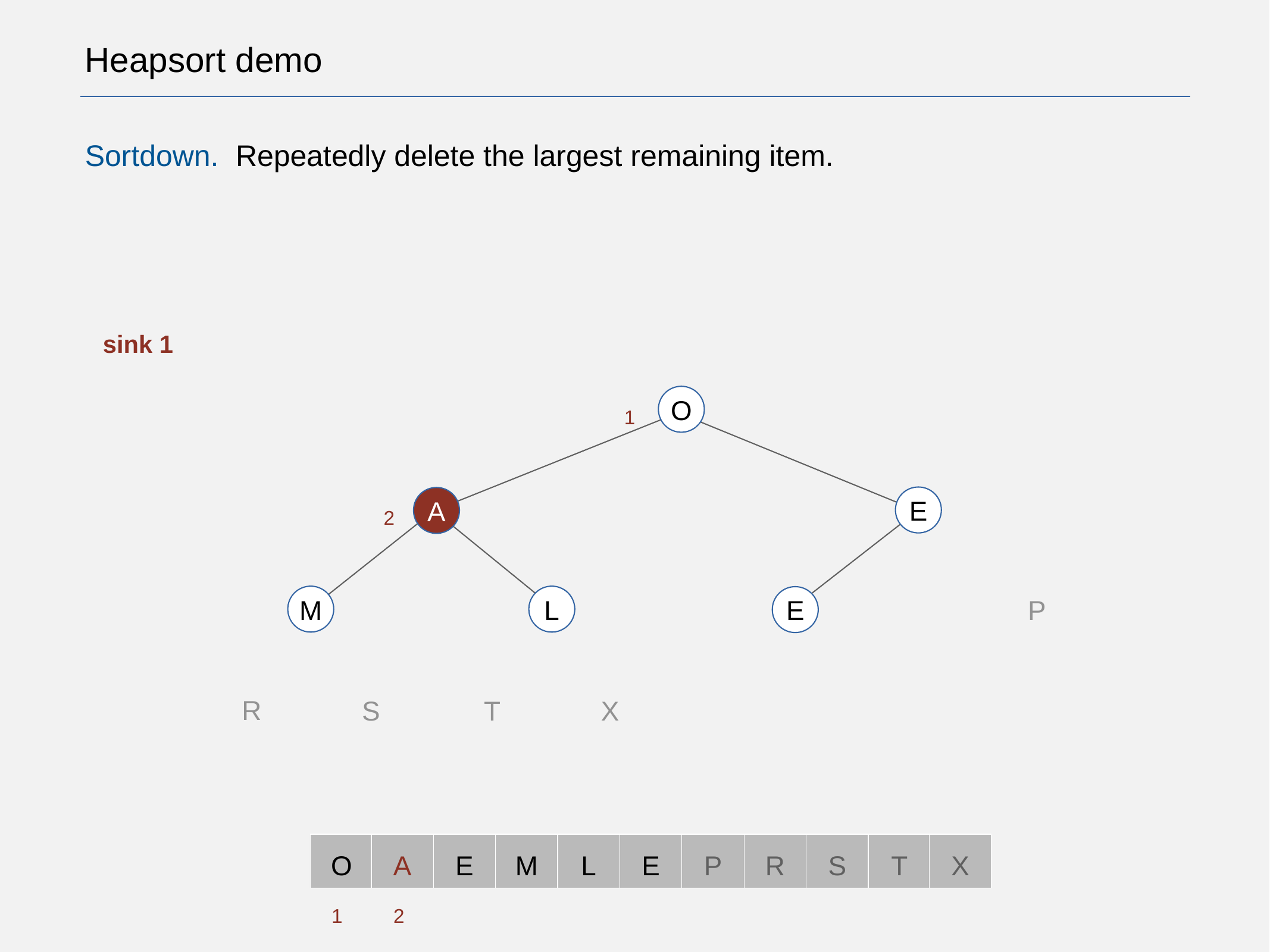

# Heapsort demo
Sortdown.  Repeatedly delete the largest remaining item.
sink 1
O
1

E
A
2

M
L
P
E
R
S
T
X
O
A
E
M
L
E
P
R
S
T
X
1
2